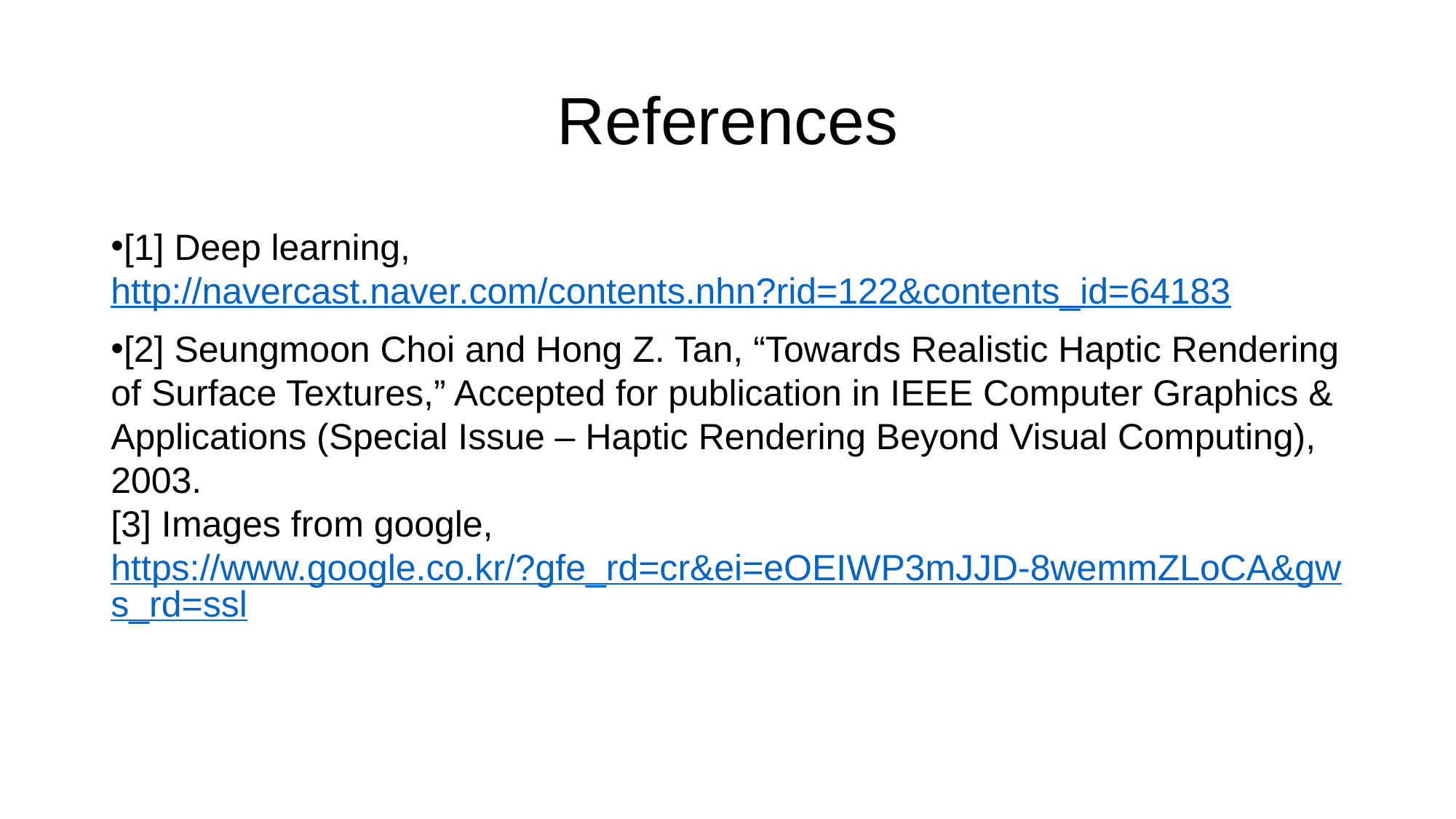

# References
[1] Deep learning,
http://navercast.naver.com/contents.nhn?rid=122&contents_id=64183
[2] Seungmoon Choi and Hong Z. Tan, “Towards Realistic Haptic Rendering of Surface Textures,” Accepted for publication in IEEE Computer Graphics & Applications (Special Issue – Haptic Rendering Beyond Visual Computing), 2003.
[3] Images from google, https://www.google.co.kr/?gfe_rd=cr&ei=eOEIWP3mJJD-8wemmZLoCA&gws_rd=ssl